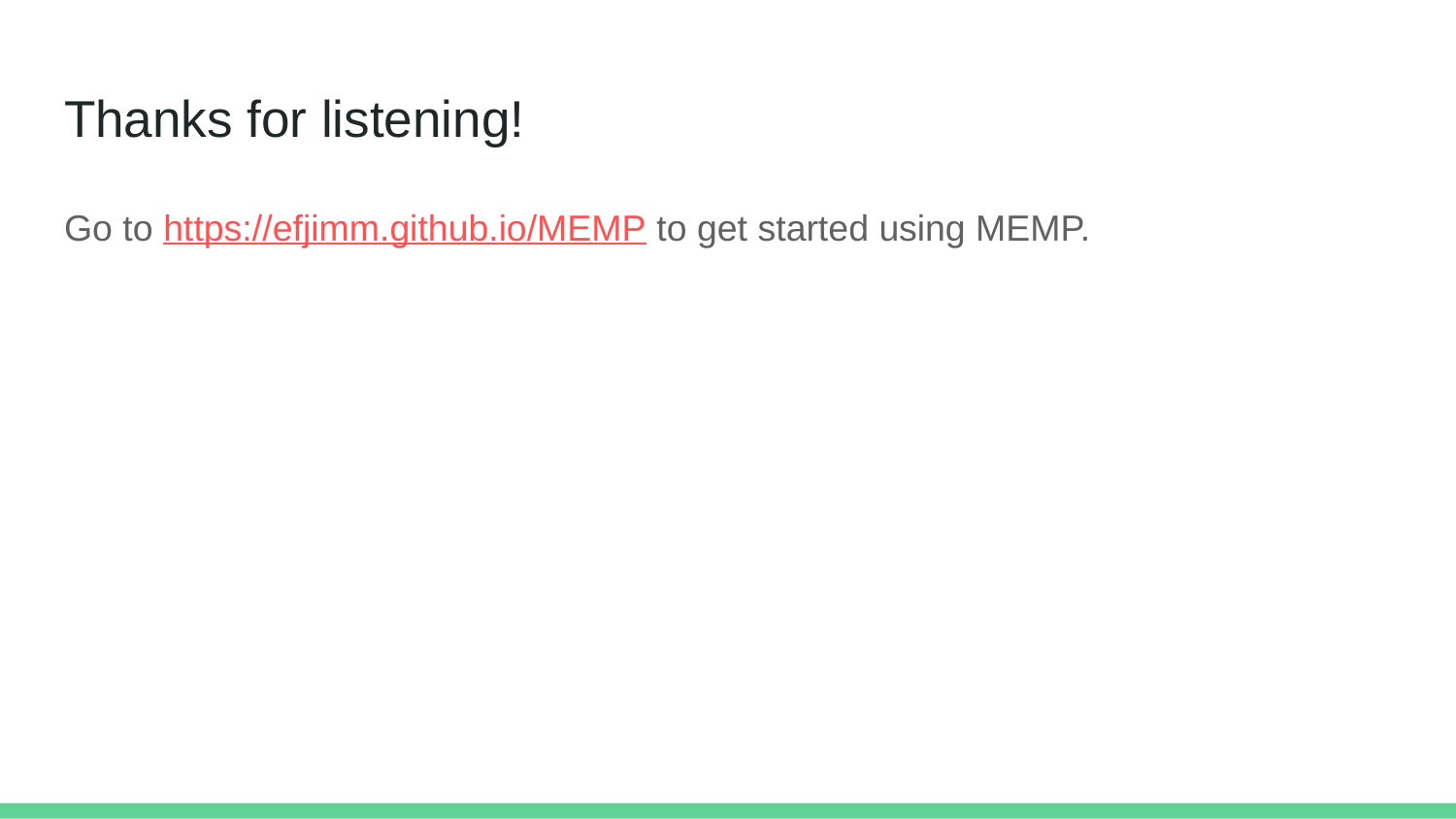

# Thanks for listening!
Go to https://efjimm.github.io/MEMP to get started using MEMP.